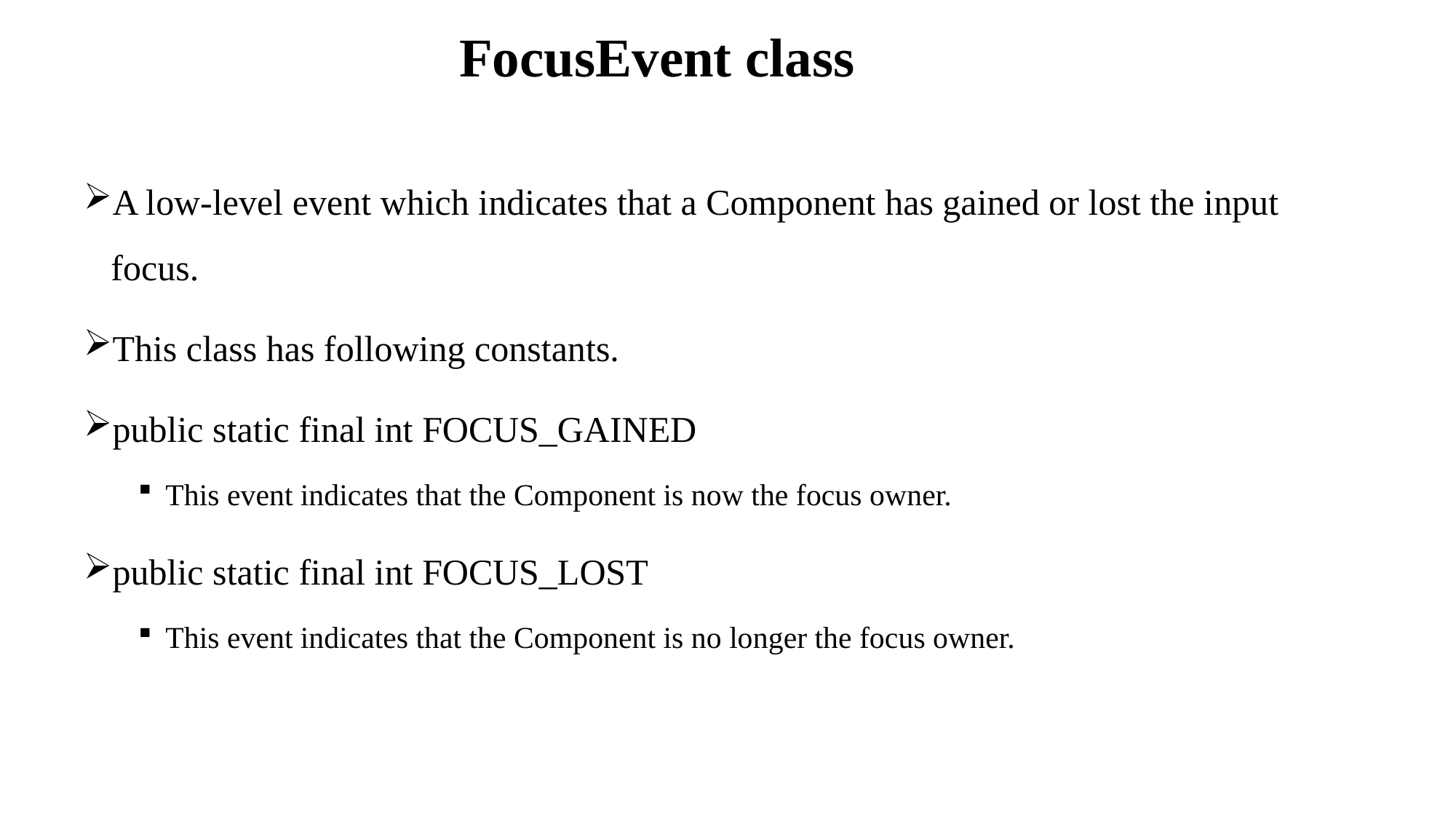

# FocusEvent class
A low-level event which indicates that a Component has gained or lost the input focus.
This class has following constants.
public static final int FOCUS_GAINED
This event indicates that the Component is now the focus owner.
public static final int FOCUS_LOST
This event indicates that the Component is no longer the focus owner.